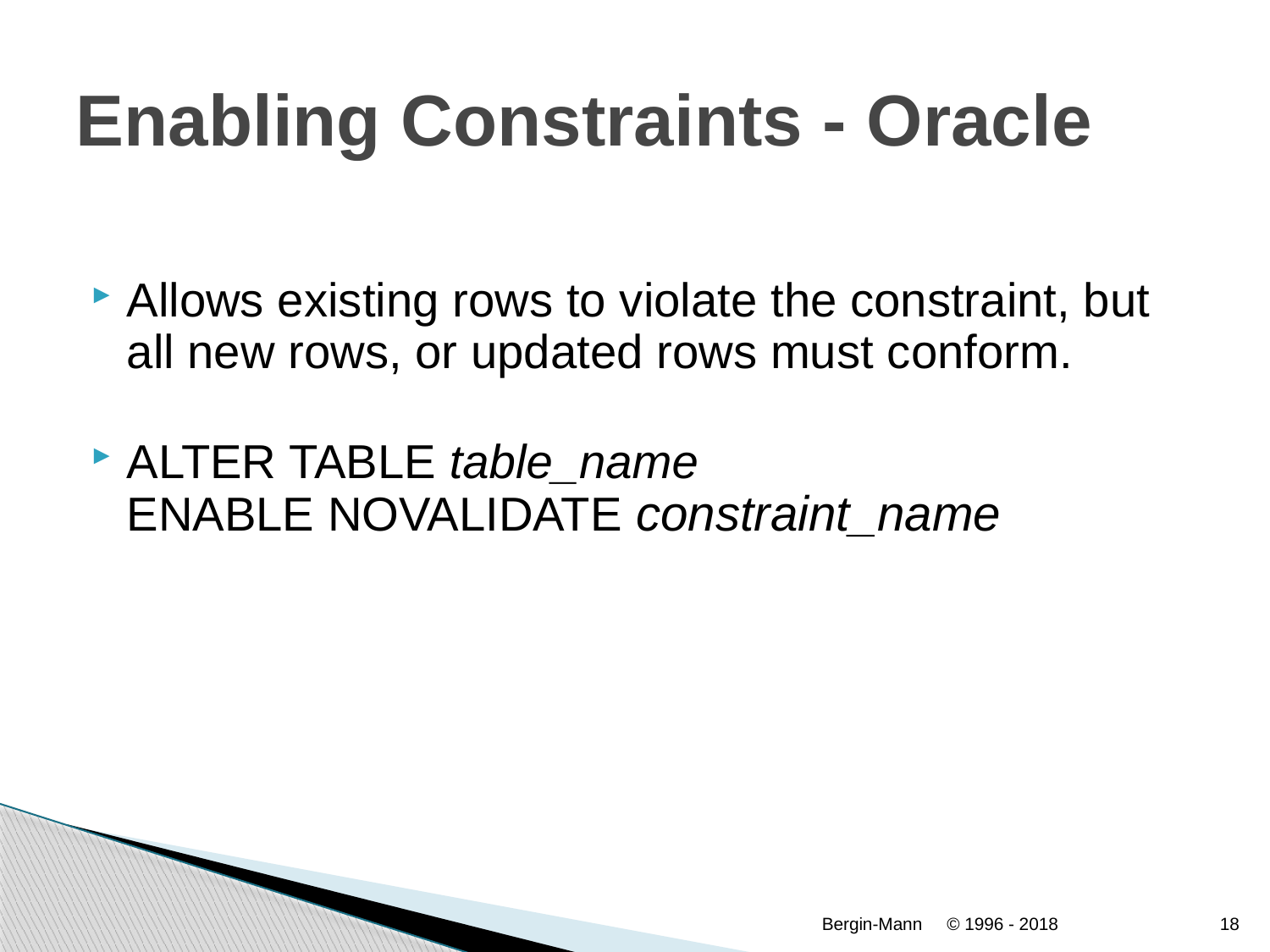

# Enabling Constraints - Oracle

Allows existing rows to violate the constraint, but all new rows, or updated rows must conform.
ALTER TABLE table_name
ENABLE NOVALIDATE constraint_name
Bergin-Mann
© 1996 - 2018
18